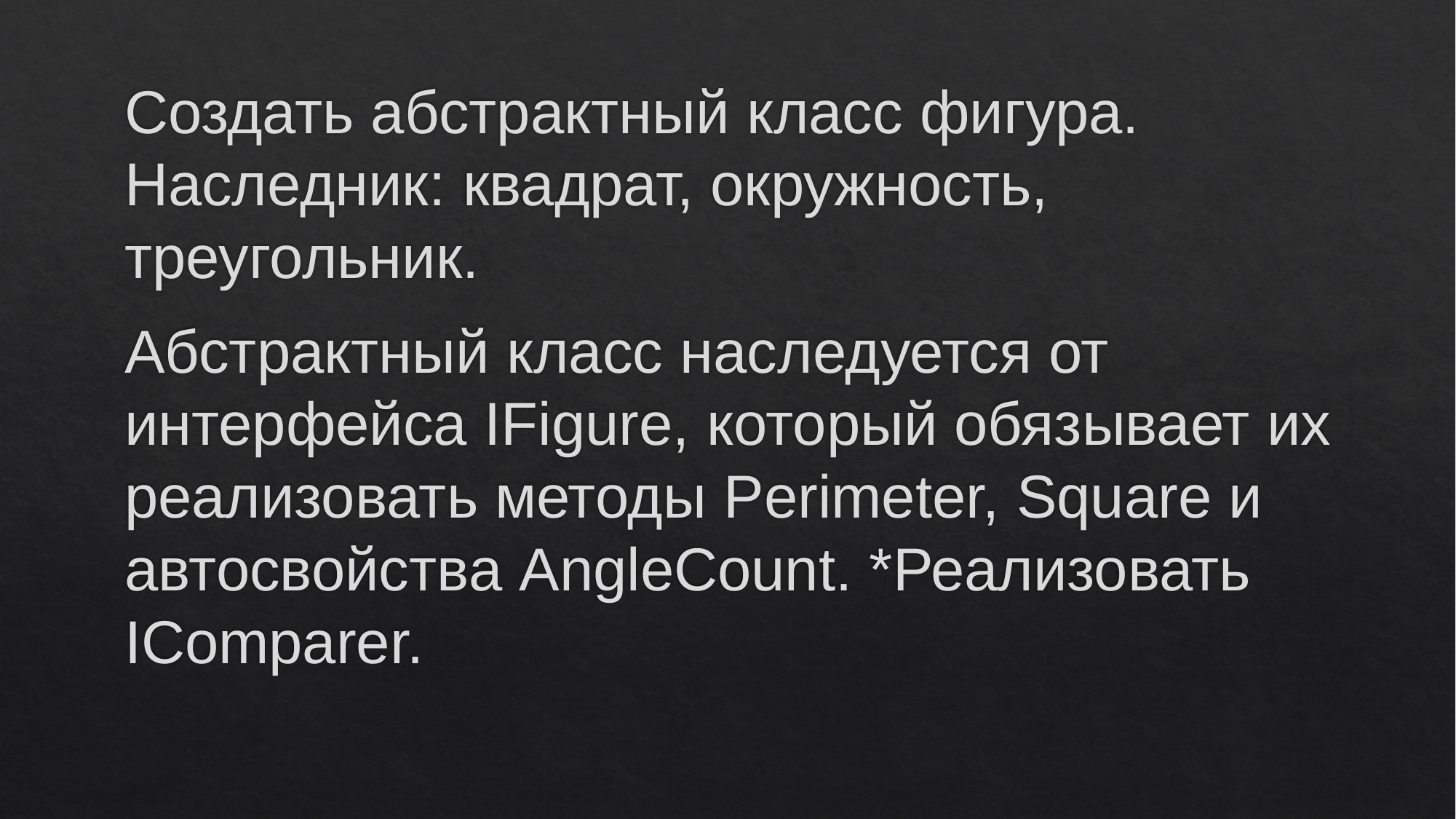

Создать абстрактный класс фигура. Наследник: квадрат, окружность, треугольник.
Абстрактный класс наследуется от интерфейса IFigure, который обязывает их реализовать методы Perimeter, Square и автосвойства AngleCount. *Реализовать IComparer.